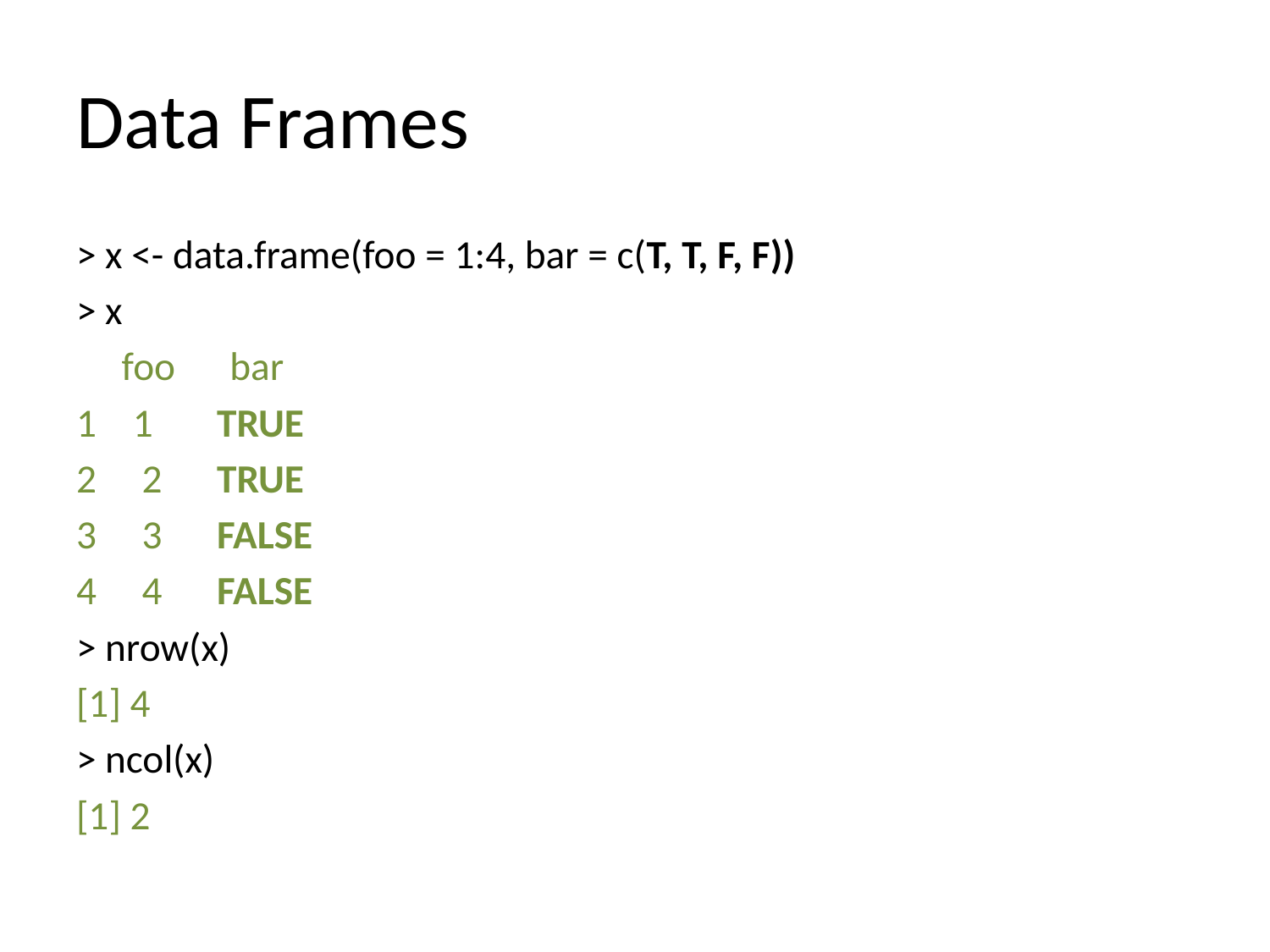

# Data Frames
> x <- data.frame(foo = 1:4, bar = c(T, T, F, F))
> x
     foo      bar
1    1       TRUE
2     2      TRUE
3     3      FALSE
4     4      FALSE
> nrow(x)
[1] 4
> ncol(x)
[1] 2